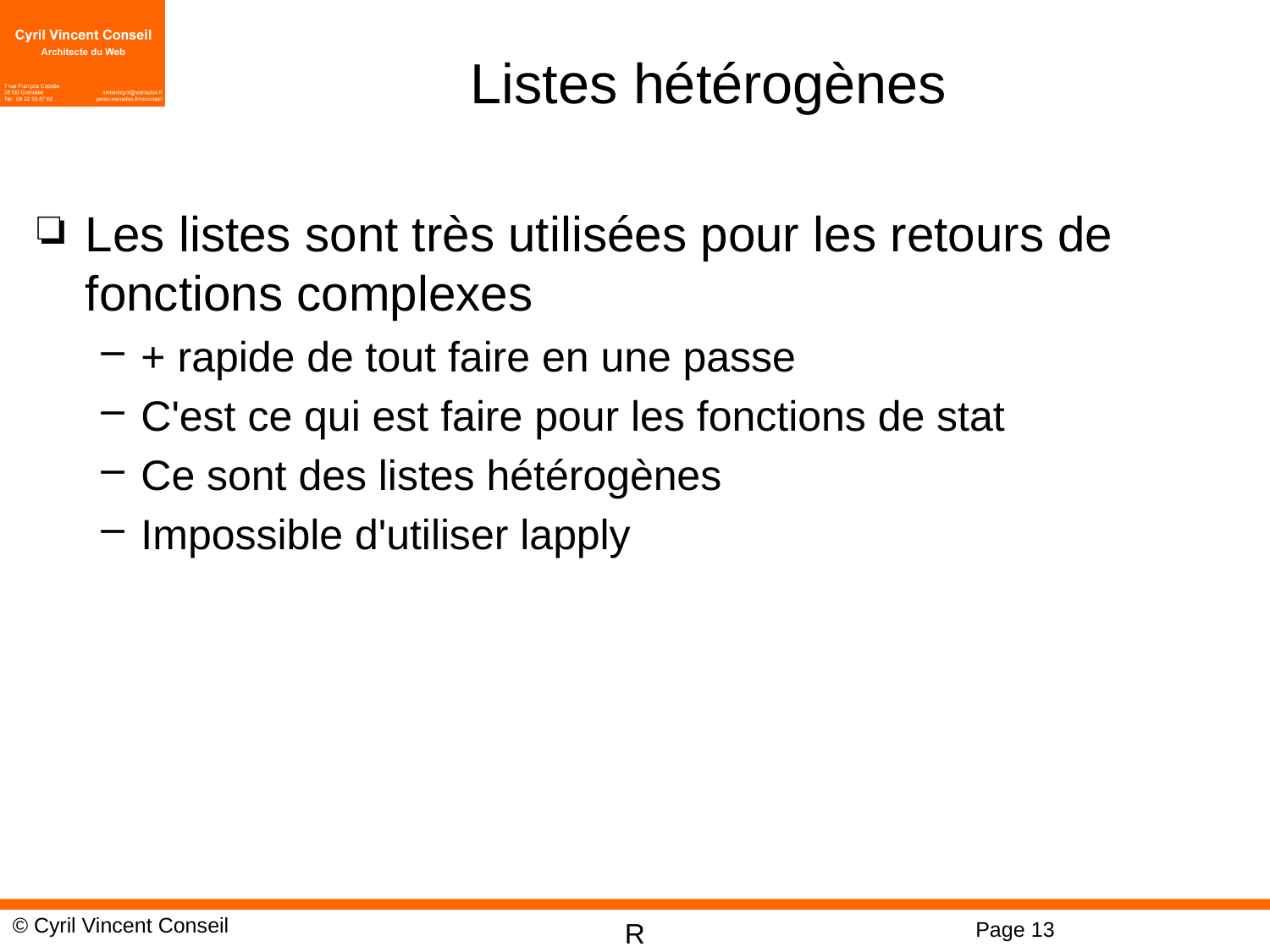

# Listes hétérogènes
Les listes sont très utilisées pour les retours de fonctions complexes
+ rapide de tout faire en une passe
C'est ce qui est faire pour les fonctions de stat
Ce sont des listes hétérogènes
Impossible d'utiliser lapply